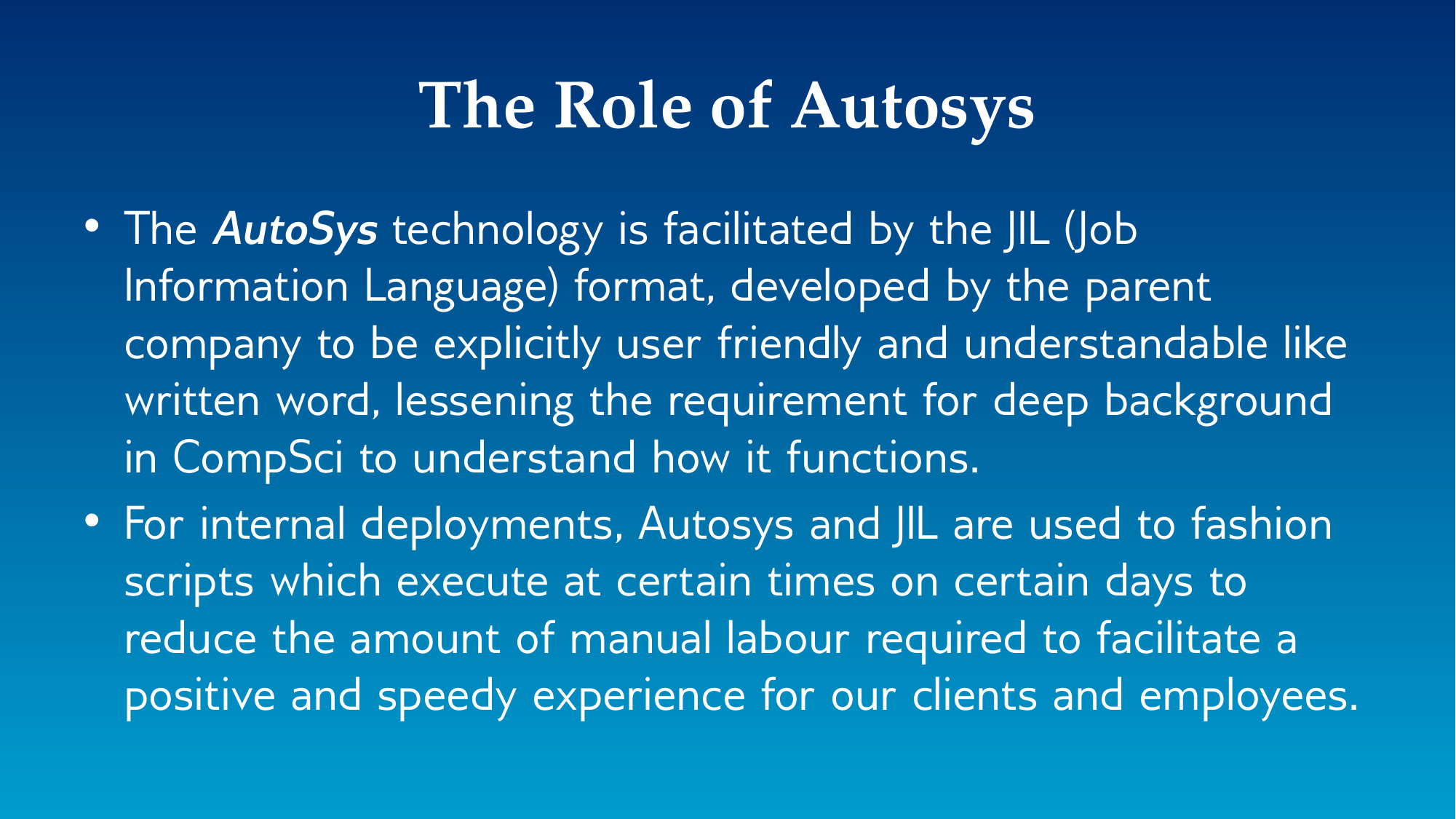

# The Role of Autosys
The AutoSys technology is facilitated by the JIL (Job Information Language) format, developed by the parent company to be explicitly user friendly and understandable like written word, lessening the requirement for deep background in CompSci to understand how it functions.
For internal deployments, Autosys and JIL are used to fashion scripts which execute at certain times on certain days to reduce the amount of manual labour required to facilitate a positive and speedy experience for our clients and employees.